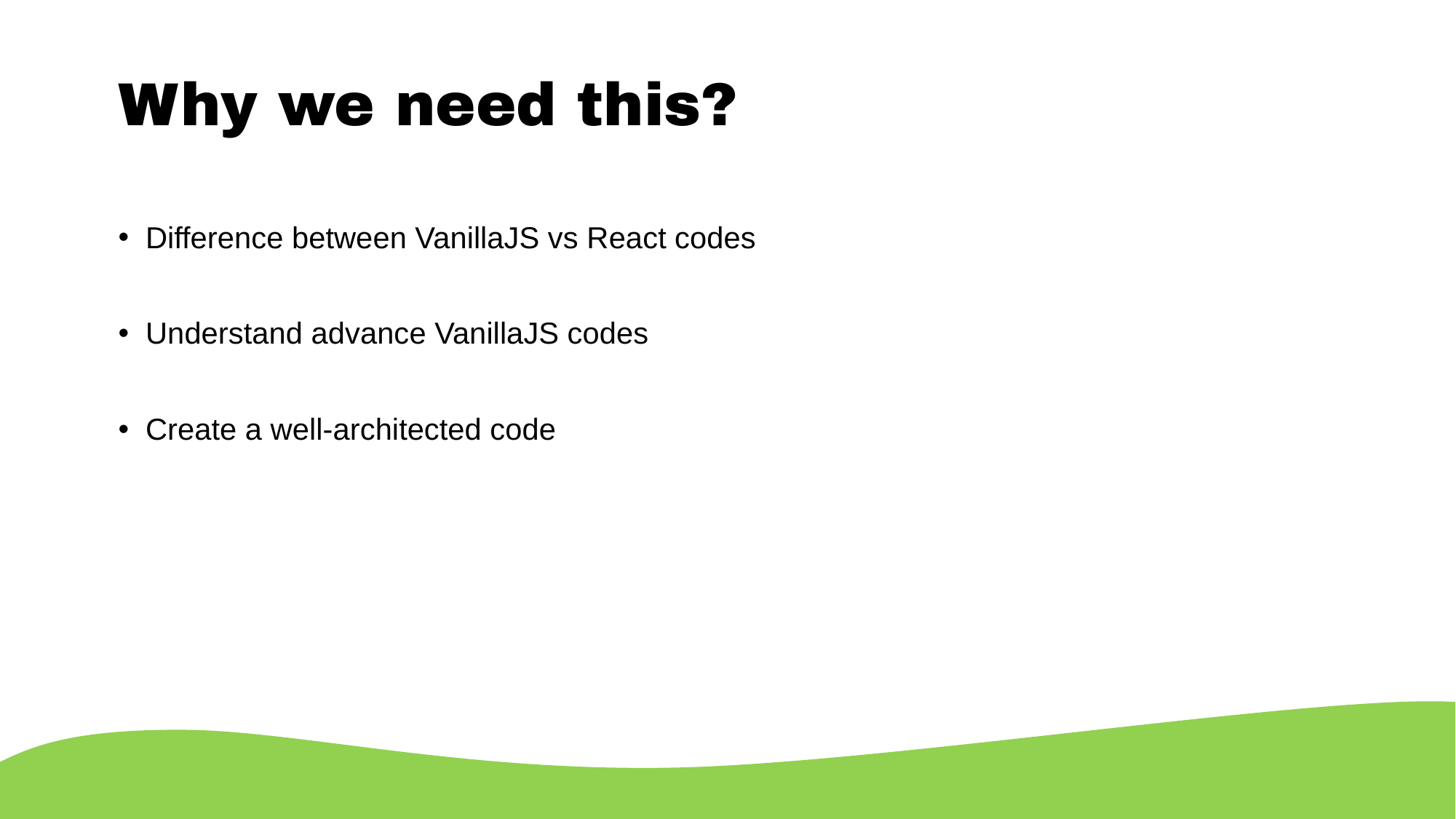

# Why we need this?

Difference between VanillaJS vs React codes

Understand advance VanillaJS codes

Create a well-architected code